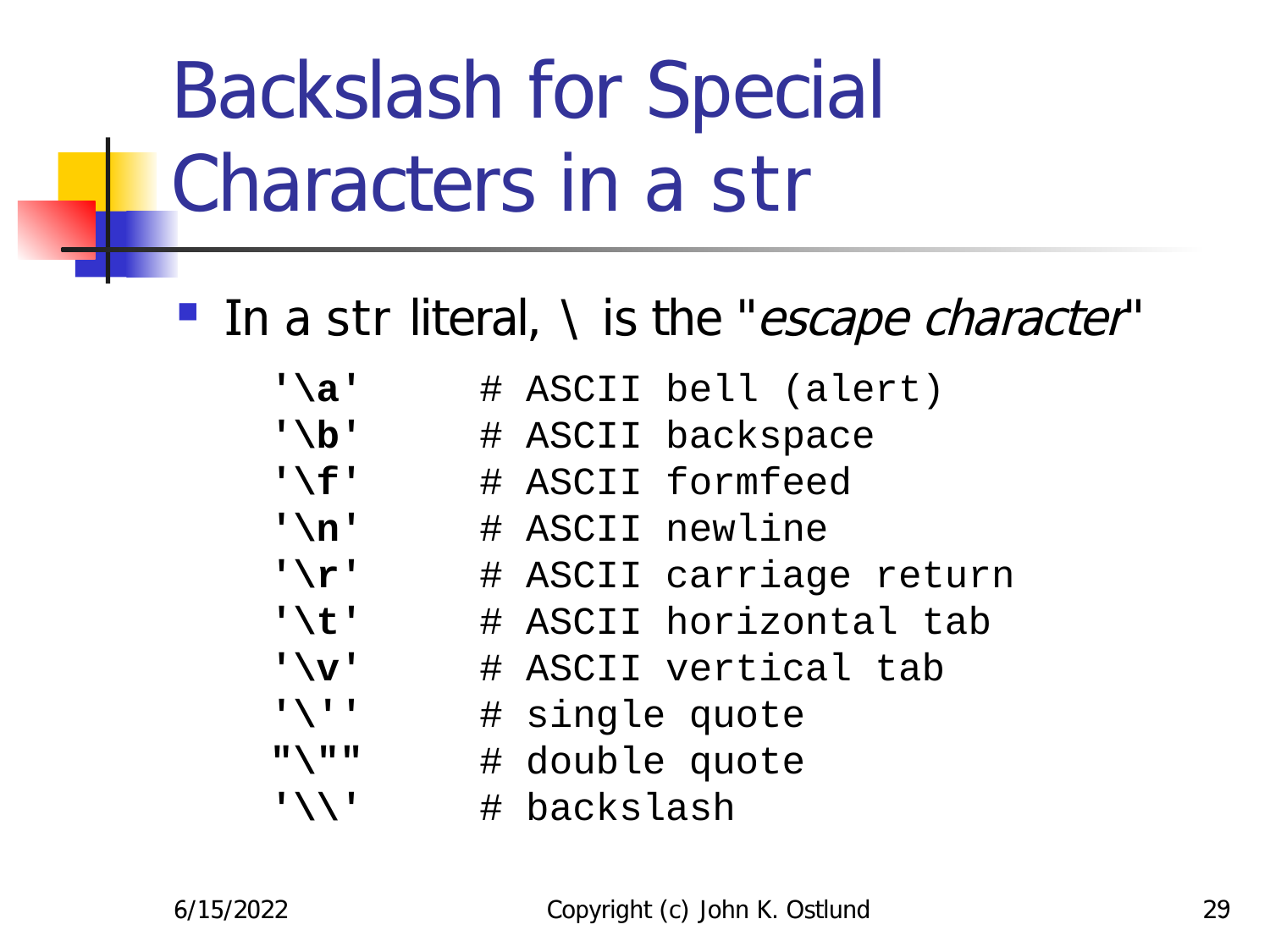

# Backslash for Special Characters in a str
In a str literal, \ is the "escape character"

    '\a'     # ASCII bell (alert)
    '\b'     # ASCII backspace
    '\f'     # ASCII formfeed
    '\n'     # ASCII newline
    '\r'     # ASCII carriage return
    '\t'     # ASCII horizontal tab
    '\v'     # ASCII vertical tab
    '\''     # single quote
    "\""     # double quote
    '\\'     # backslash
6/15/2022
Copyright (c) John K. Ostlund
29